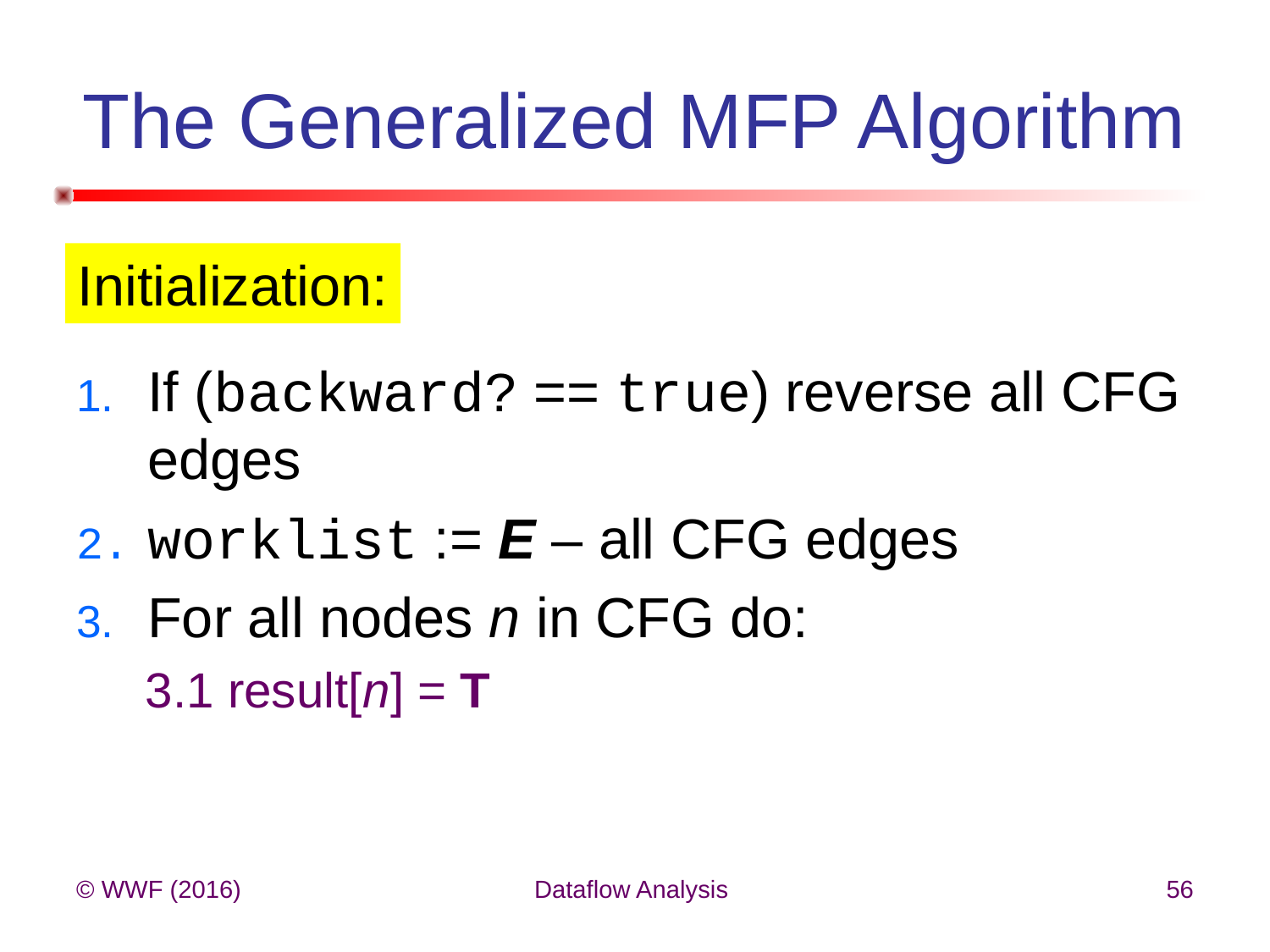

# The Generalized MFP Algorithm
Initialization:
If (backward? == true) reverse all CFG edges
worklist := E – all CFG edges
For all nodes n in CFG do:
 3.1 result[n] = T
© WWF (2016)
Dataflow Analysis
56